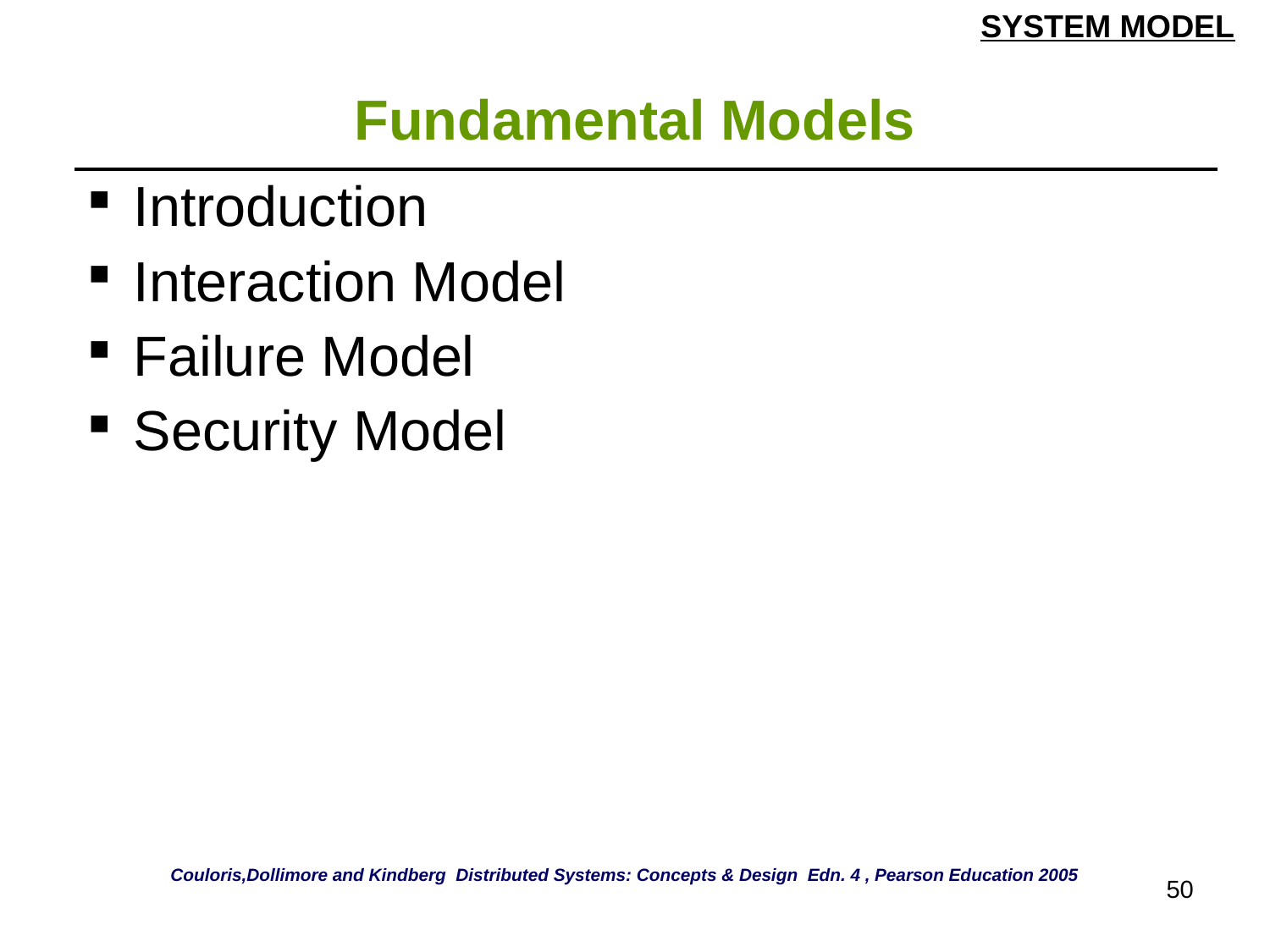

SYSTEM MODEL
# Fundamental Models
| Introduction Interaction Model Failure Model Security Model |
| --- |
Couloris,Dollimore and Kindberg  Distributed Systems: Concepts & Design  Edn. 4 , Pearson Education 2005
50